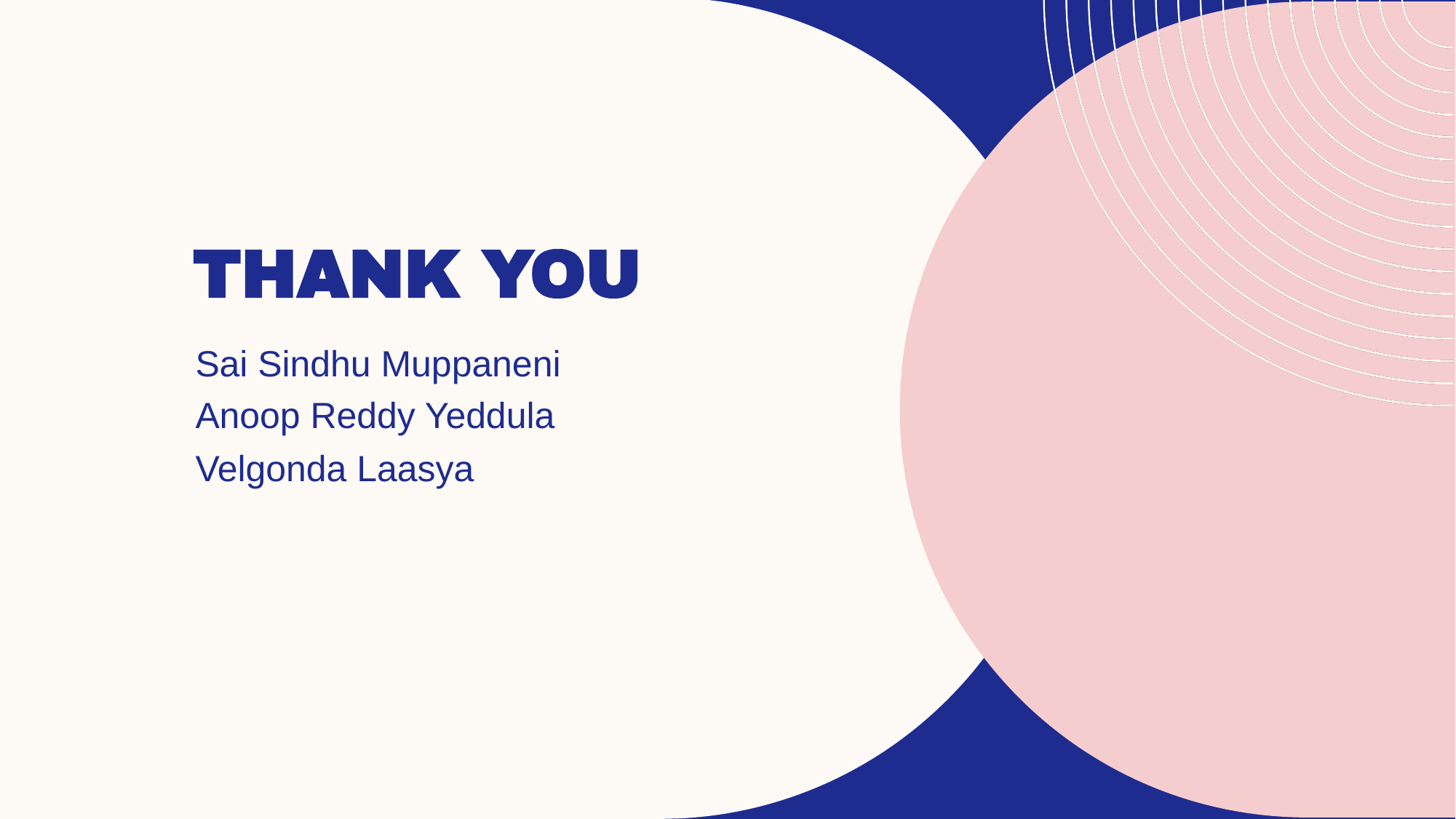

# THANK YOU
Sai Sindhu Muppaneni
Anoop Reddy Yeddula
Velgonda Laasya